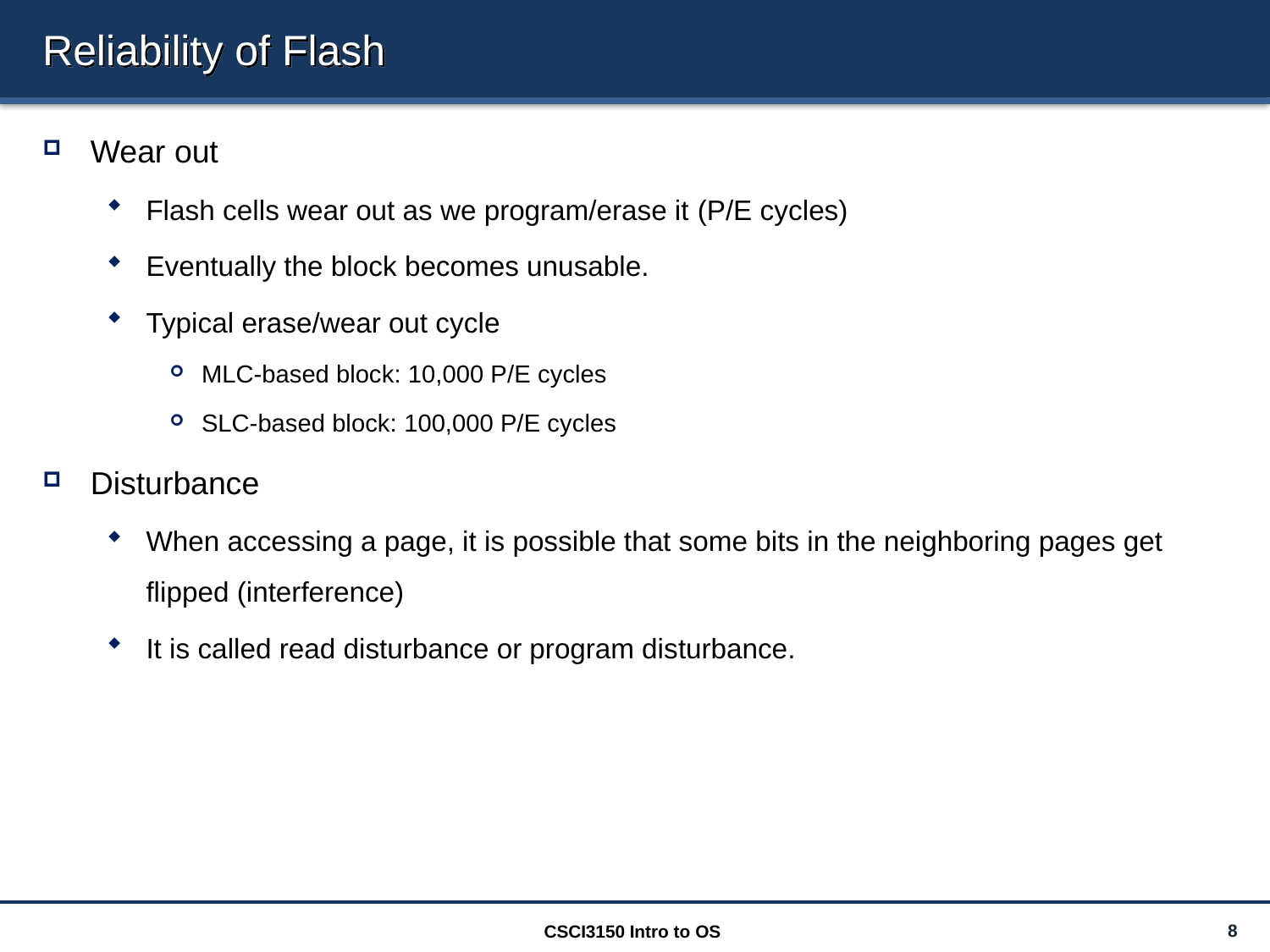

# Reliability of Flash
Wear out
Flash cells wear out as we program/erase it (P/E cycles)
Eventually the block becomes unusable.
Typical erase/wear out cycle
MLC-based block: 10,000 P/E cycles
SLC-based block: 100,000 P/E cycles
Disturbance
When accessing a page, it is possible that some bits in the neighboring pages get flipped (interference)
It is called read disturbance or program disturbance.
CSCI3150 Intro to OS
8